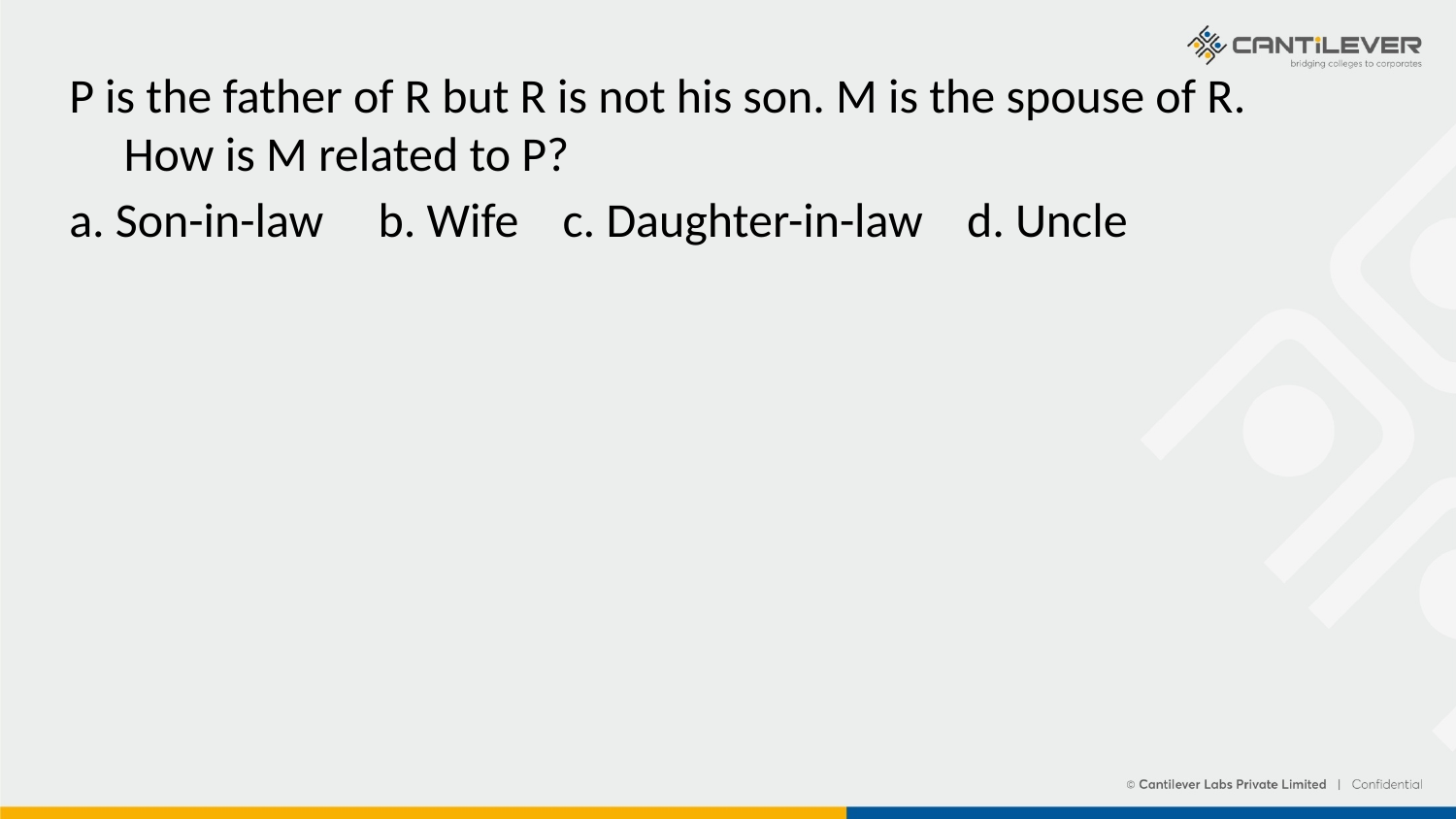

P is the father of R but R is not his son. M is the spouse of R.      How is M related to P?
a. Son-in-law     b. Wife    c. Daughter-in-law    d. Uncle